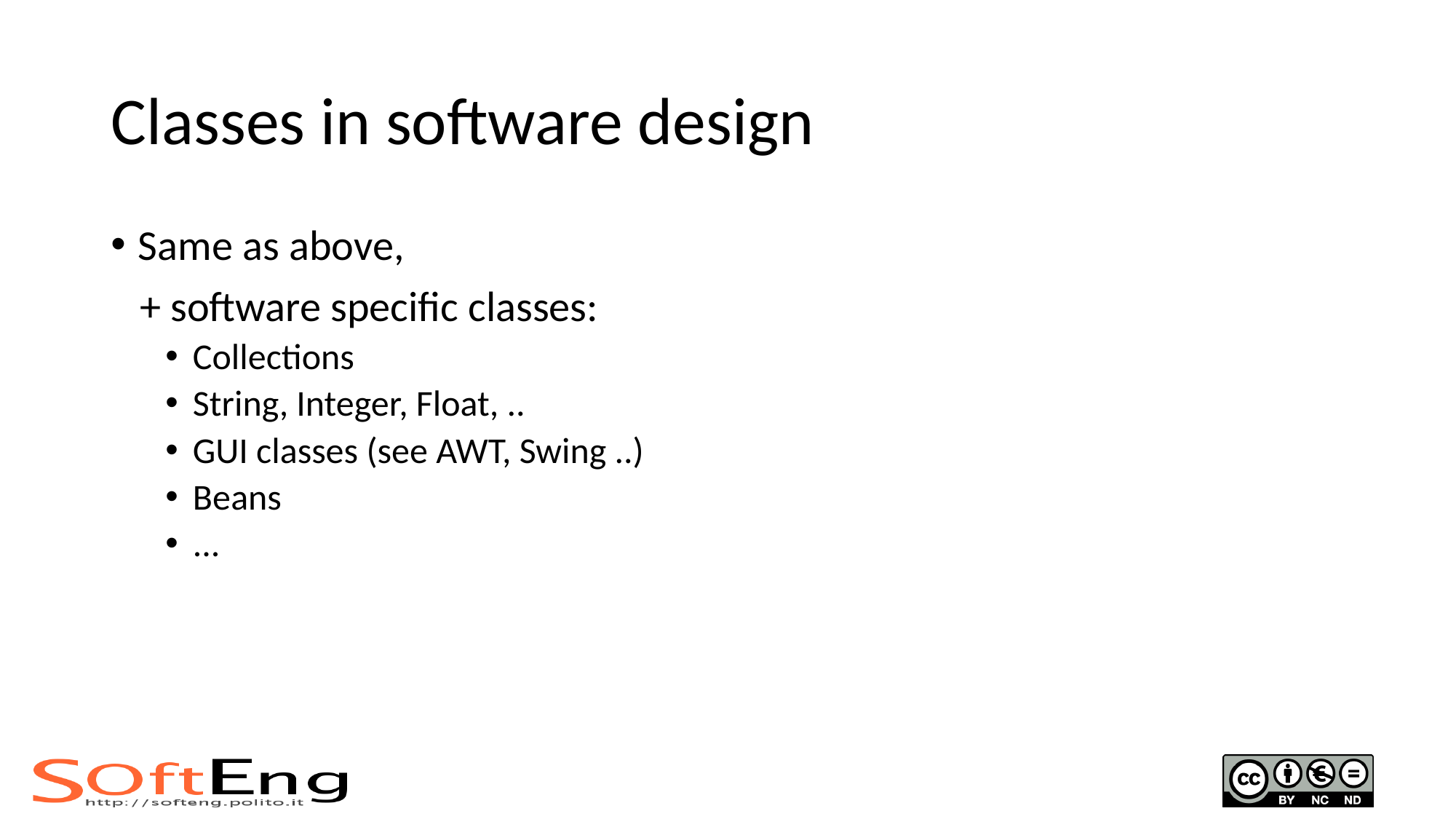

# Classes in software design
Same as above,
   + software specific classes:
Collections
String, Integer, Float, ..
GUI classes (see AWT, Swing ..)
Beans
...